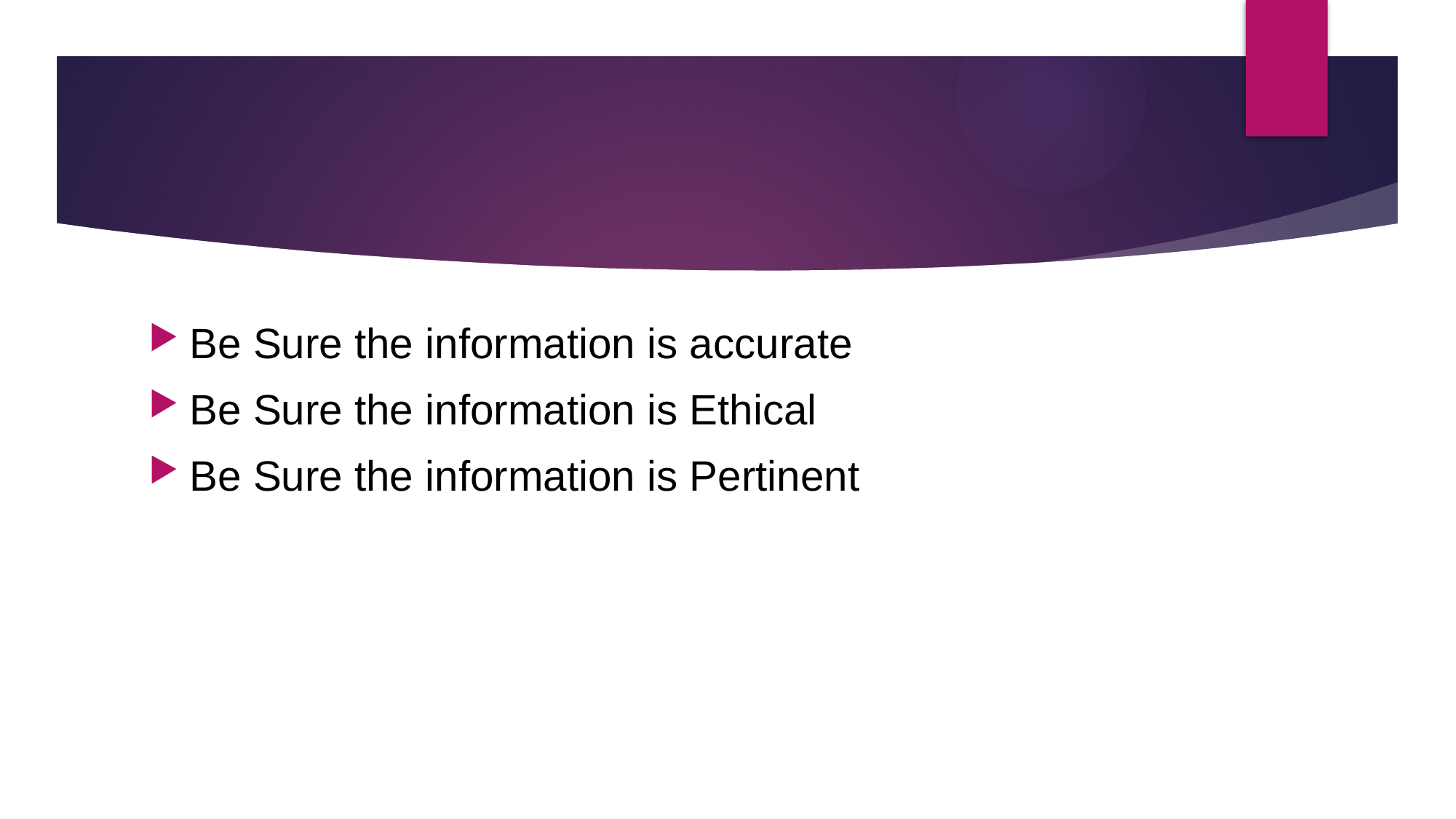

#
Be Sure the information is accurate
Be Sure the information is Ethical
Be Sure the information is Pertinent